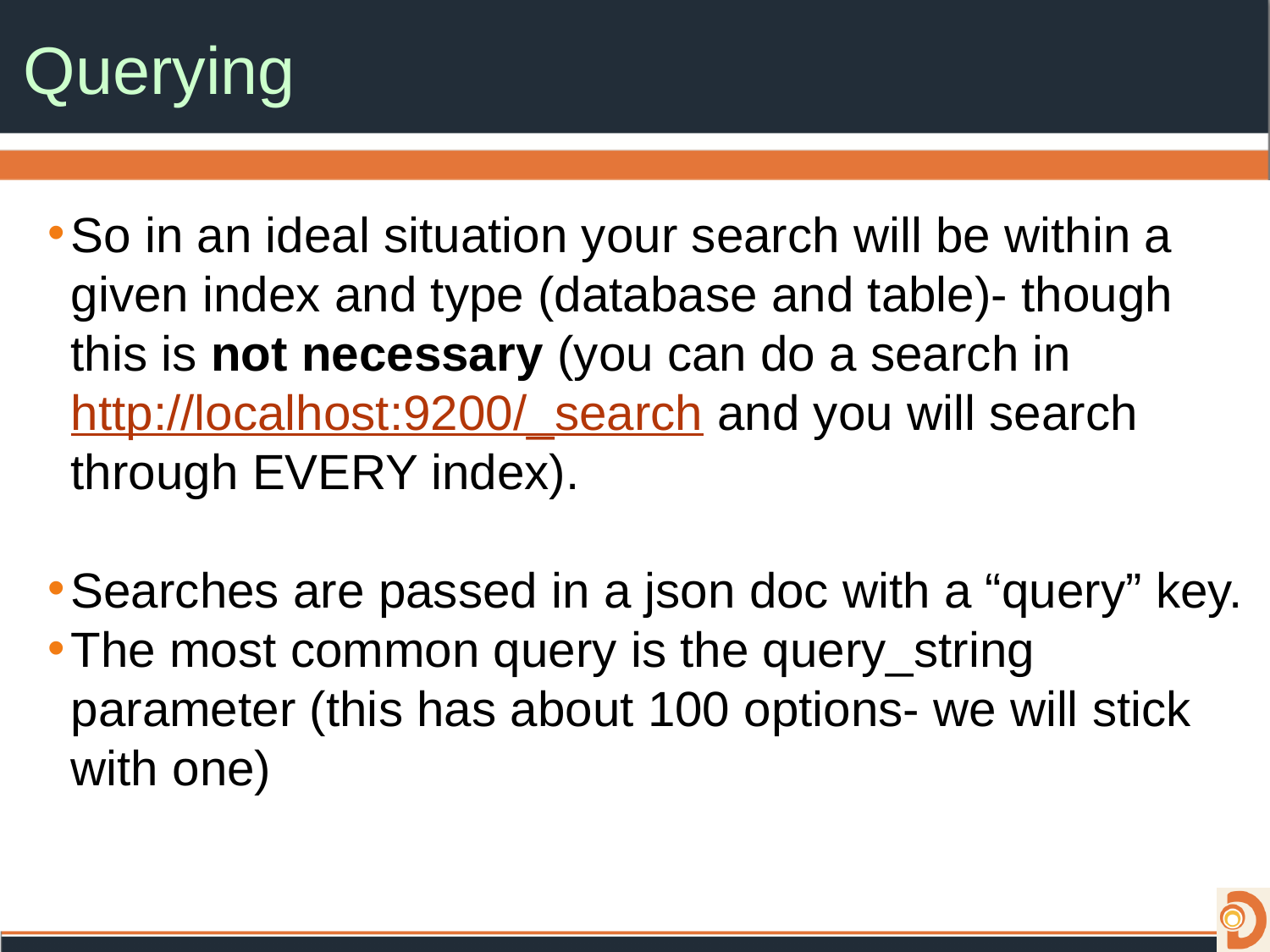

# Querying
So in an ideal situation your search will be within a given index and type (database and table)- though this is not necessary (you can do a search in http://localhost:9200/_search and you will search through EVERY index).

Searches are passed in a json doc with a “query” key.
The most common query is the query_string parameter (this has about 100 options- we will stick with one)